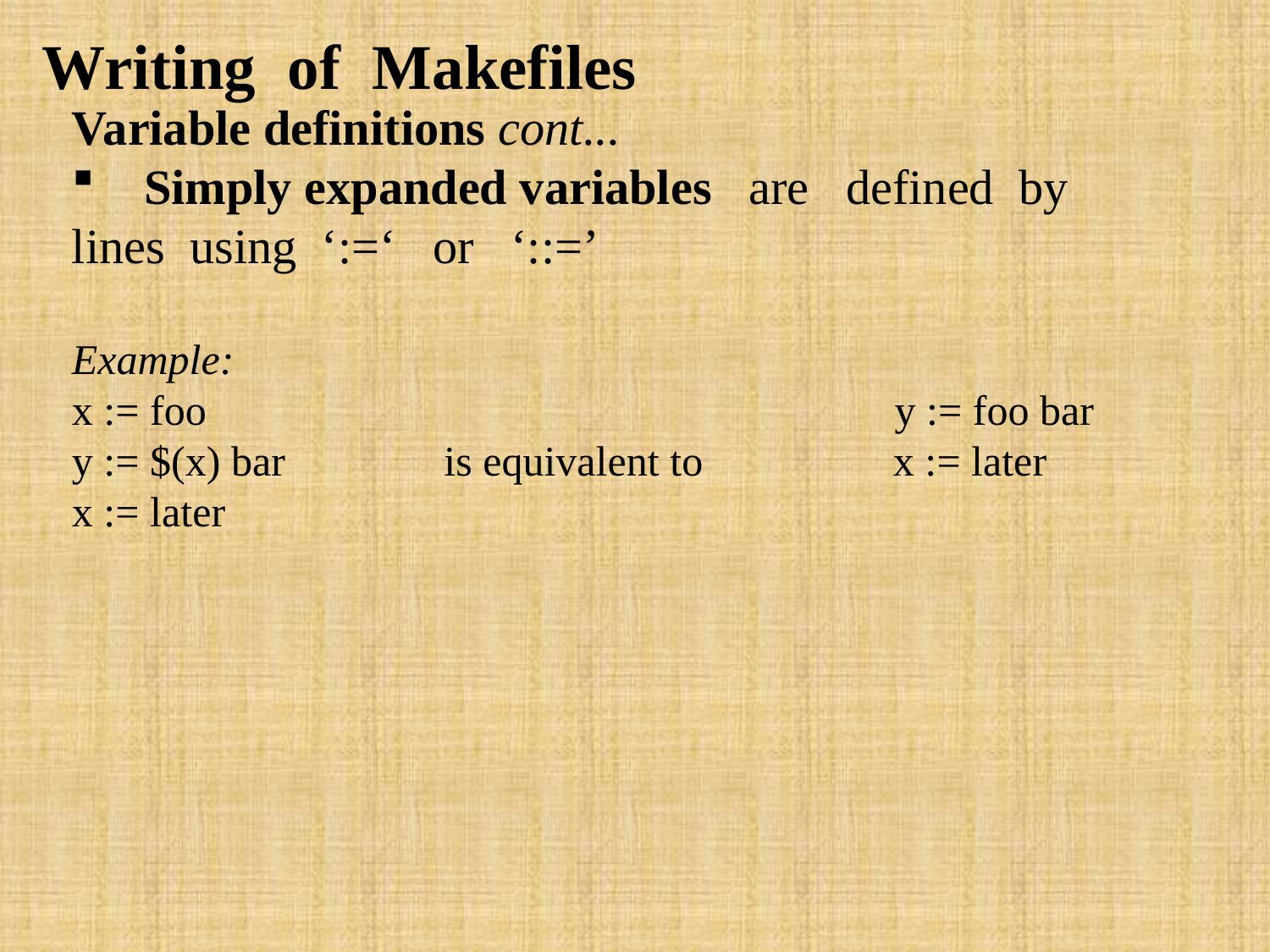

Writing  of  Makefiles

Variable definitions cont...
    Simply expanded variables   are   defined  by   lines  using  ‘:=‘   or   ‘::=’

Example:
x := foo                                                                 y := foo bar
y := $(x) bar               is equivalent to                  x := later
x := later